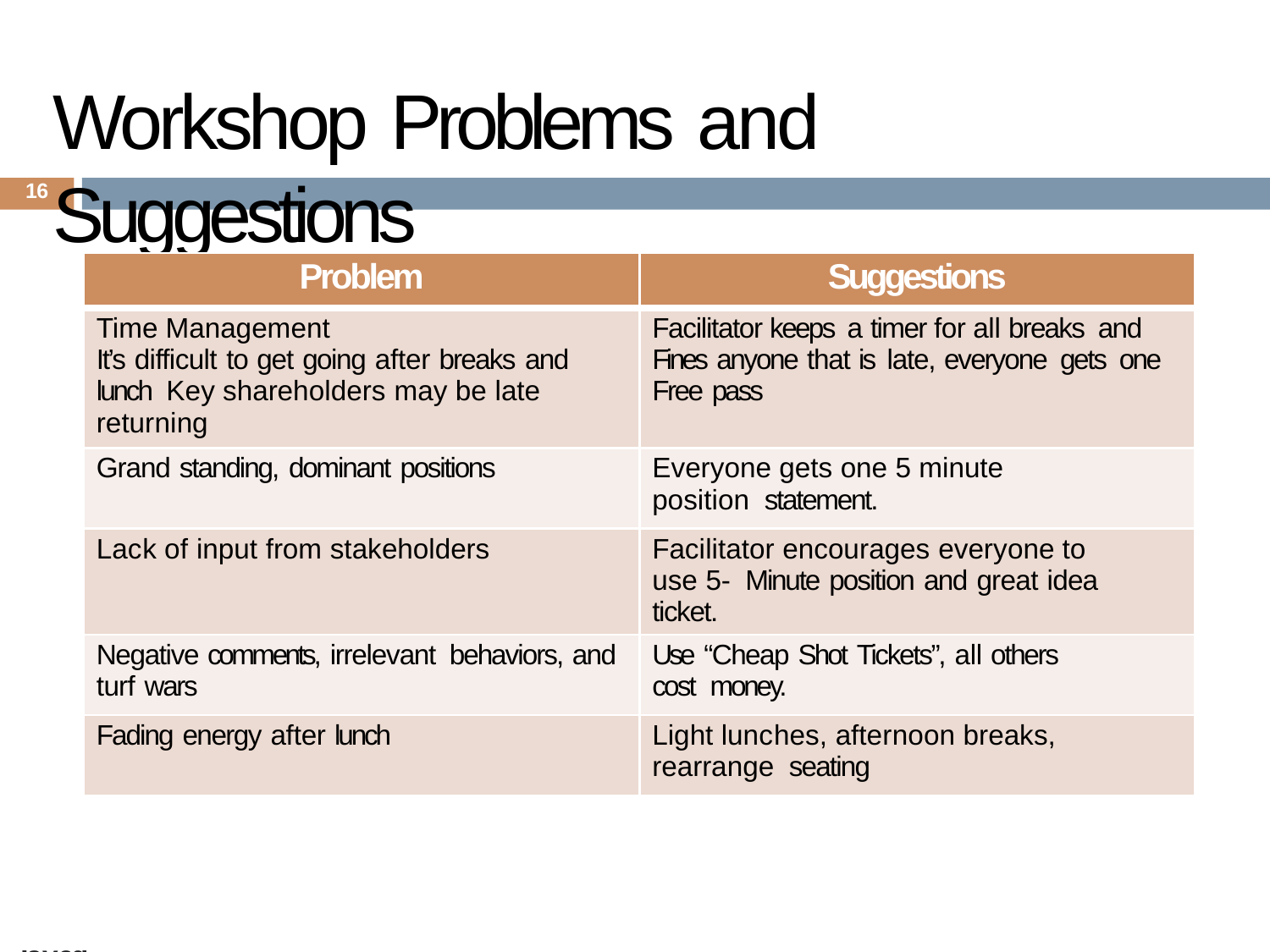

# Workshop Problems and Suggestions
16
| Problem | Suggestions |
| --- | --- |
| Time Management It’s difficult to get going after breaks and lunch Key shareholders may be late returning | Facilitator keeps a timer for all breaks and Fines anyone that is late, everyone gets one Free pass |
| Grand standing, dominant positions | Everyone gets one 5 minute position statement. |
| Lack of input from stakeholders | Facilitator encourages everyone to use 5- Minute position and great idea ticket. |
| Negative comments, irrelevant behaviors, and turf wars | Use “Cheap Shot Tickets”, all others cost money. |
| Fading energy after lunch | Light lunches, afternoon breaks, rearrange seating |

Engr. Ali Javed